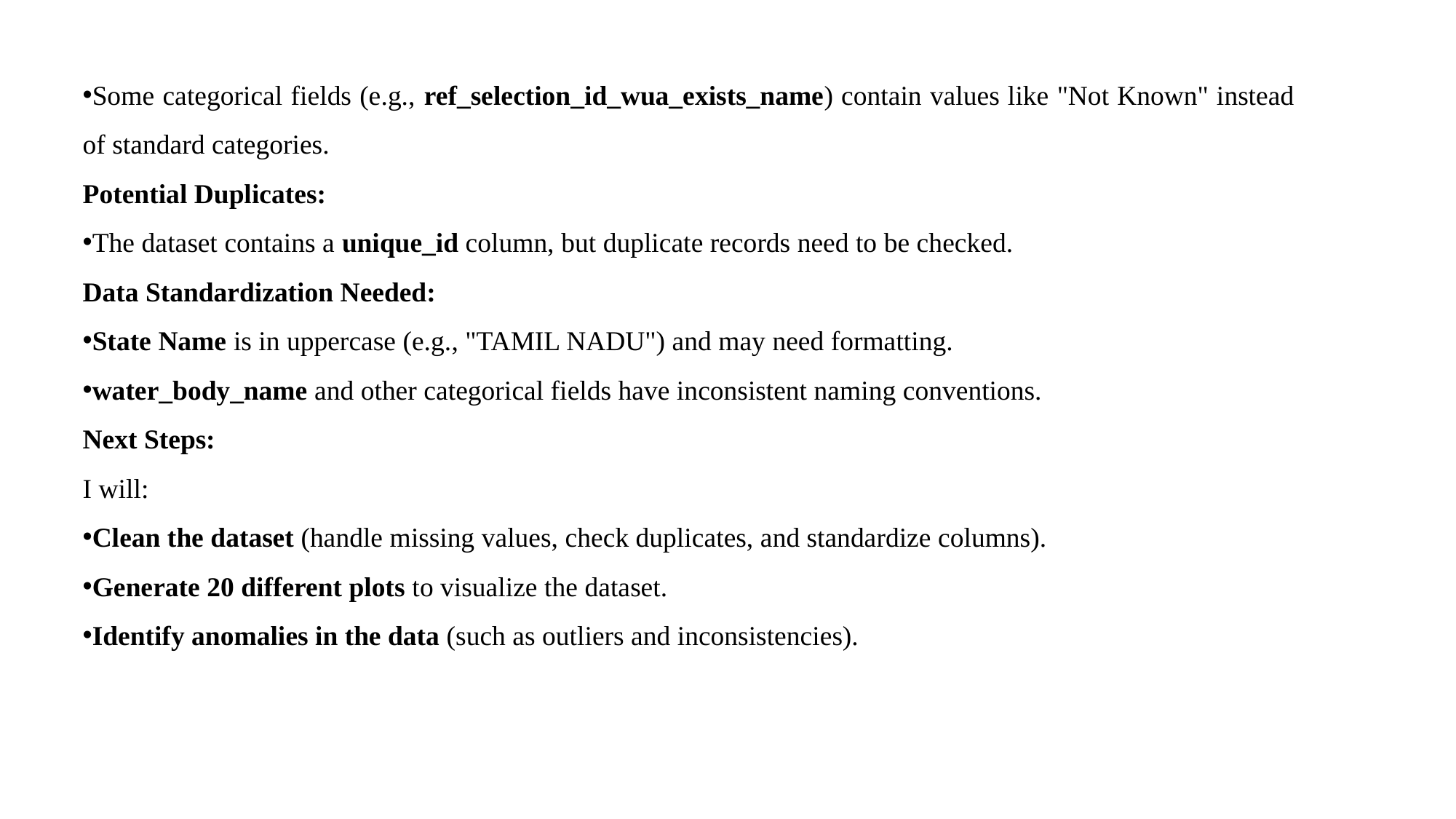

Some categorical fields (e.g., ref_selection_id_wua_exists_name) contain values like "Not Known" instead of standard categories.
Potential Duplicates:
The dataset contains a unique_id column, but duplicate records need to be checked.
Data Standardization Needed:
State Name is in uppercase (e.g., "TAMIL NADU") and may need formatting.
water_body_name and other categorical fields have inconsistent naming conventions.
Next Steps:
I will:
Clean the dataset (handle missing values, check duplicates, and standardize columns).
Generate 20 different plots to visualize the dataset.
Identify anomalies in the data (such as outliers and inconsistencies).